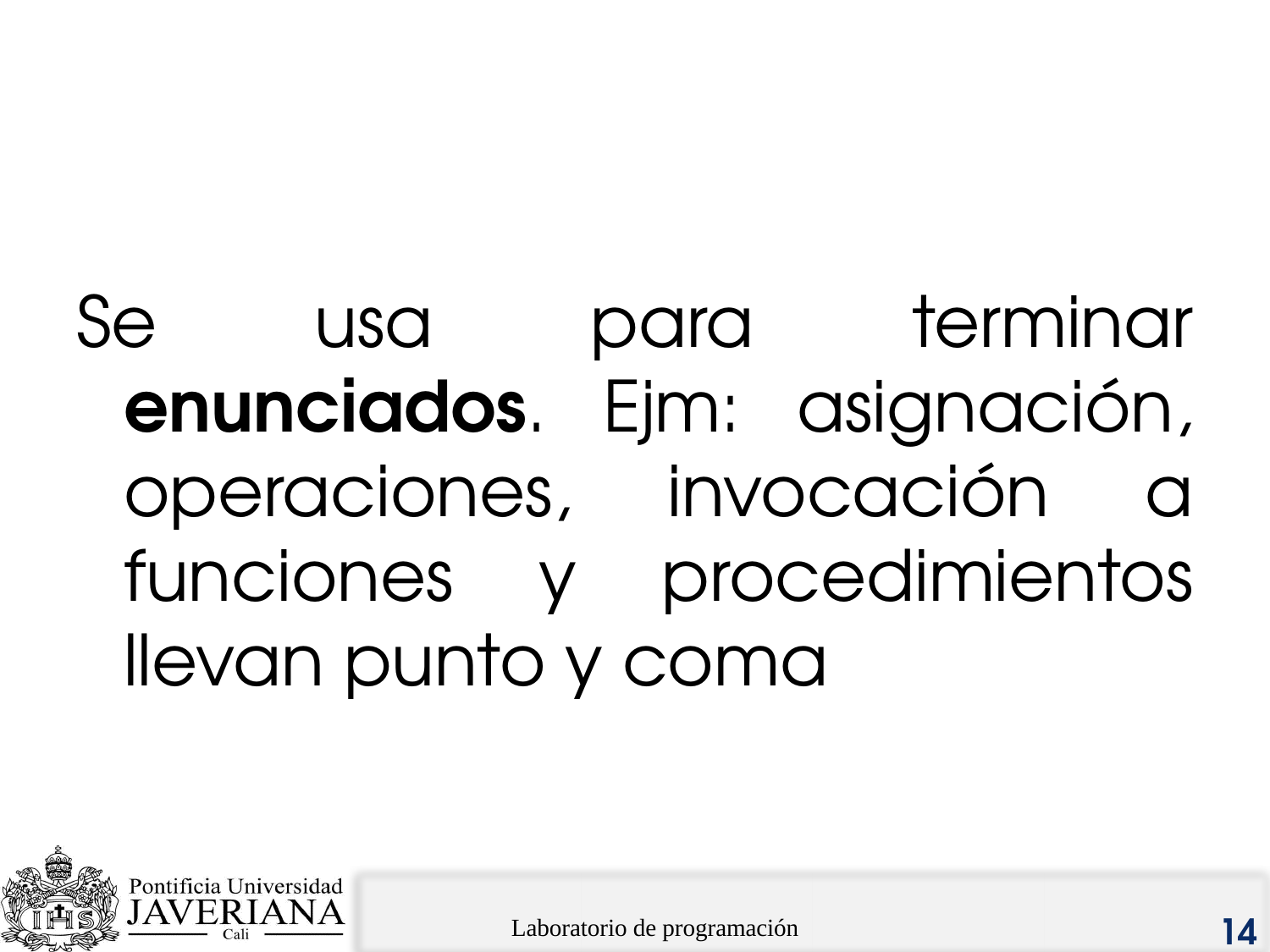

# ¿Cuándo usar el punto  y coma?
Se usa para terminar enunciados. Ejm: asignación, operaciones, invocación a funciones y procedimientos llevan punto y coma
Laboratorio de programación
14